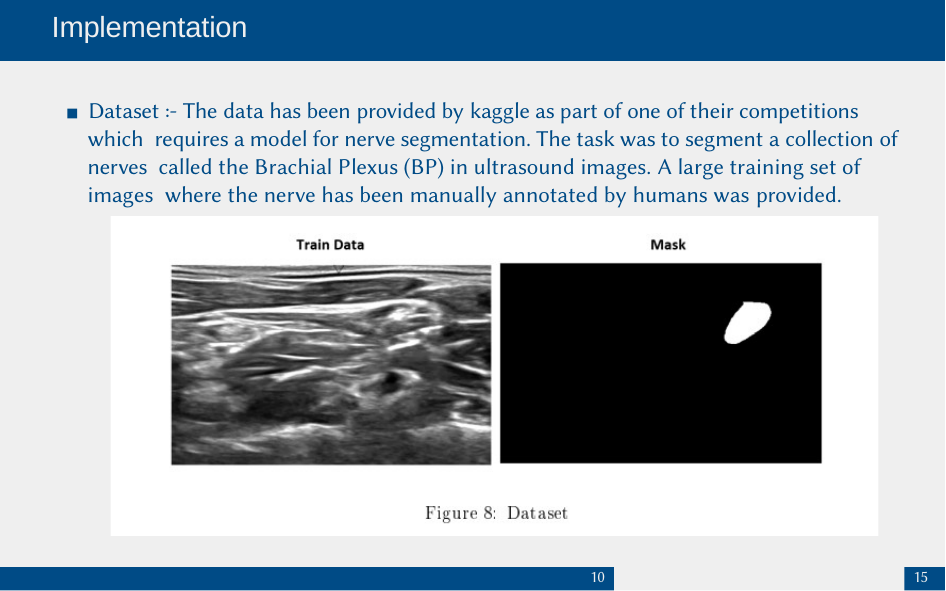

# Implementation
Dataset :- The data has been provided by kaggle as part of one of their competitions which  requires a model for nerve segmentation. The task was to segment a collection of nerves  called the Brachial Plexus (BP) in ultrasound images. A large training set of images  where the nerve has been manually annotated by humans was provided.

10
15